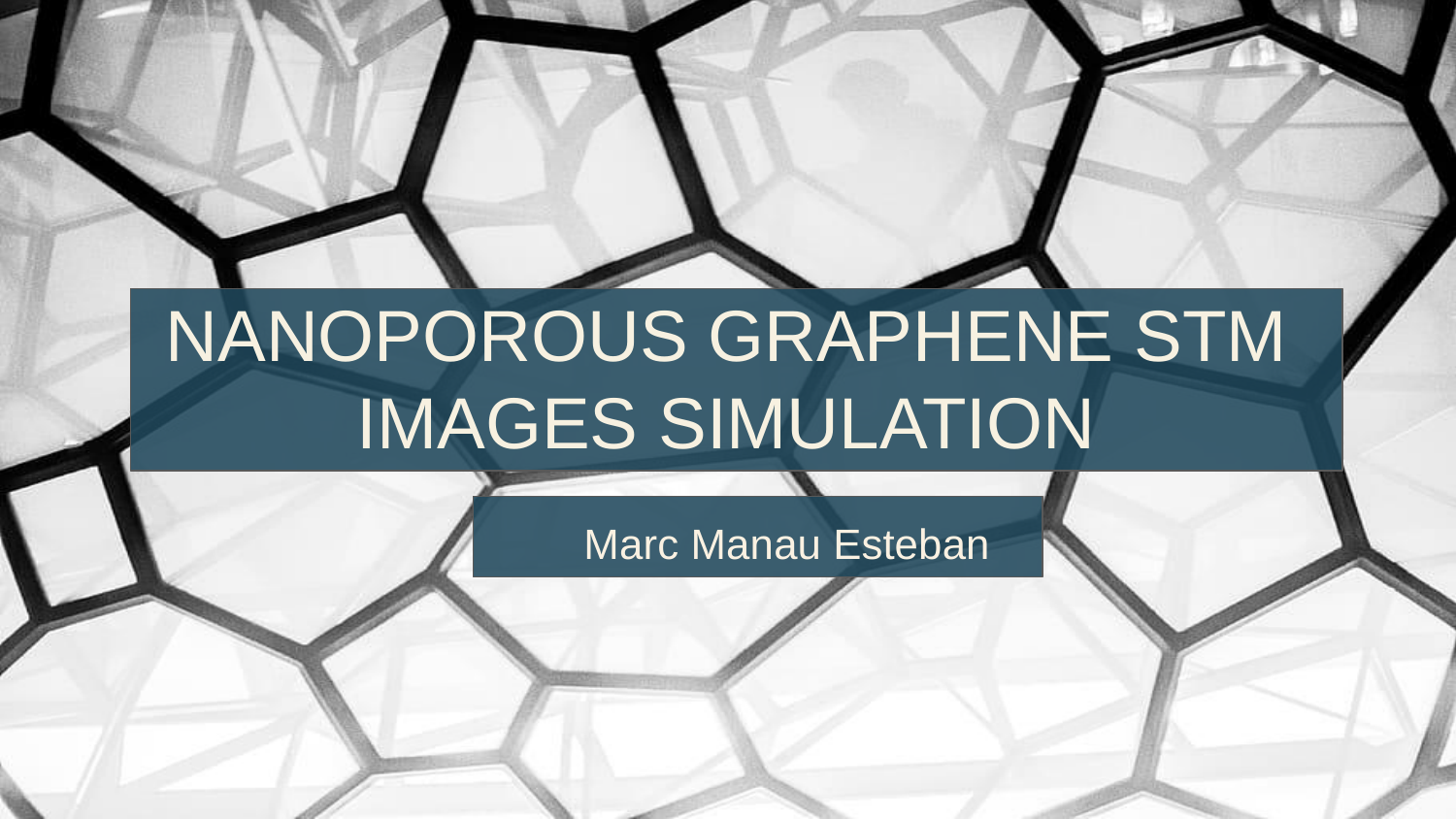

# NANOPOROUS GRAPHENE STM IMAGES SIMULATION

	Marc Manau Esteban